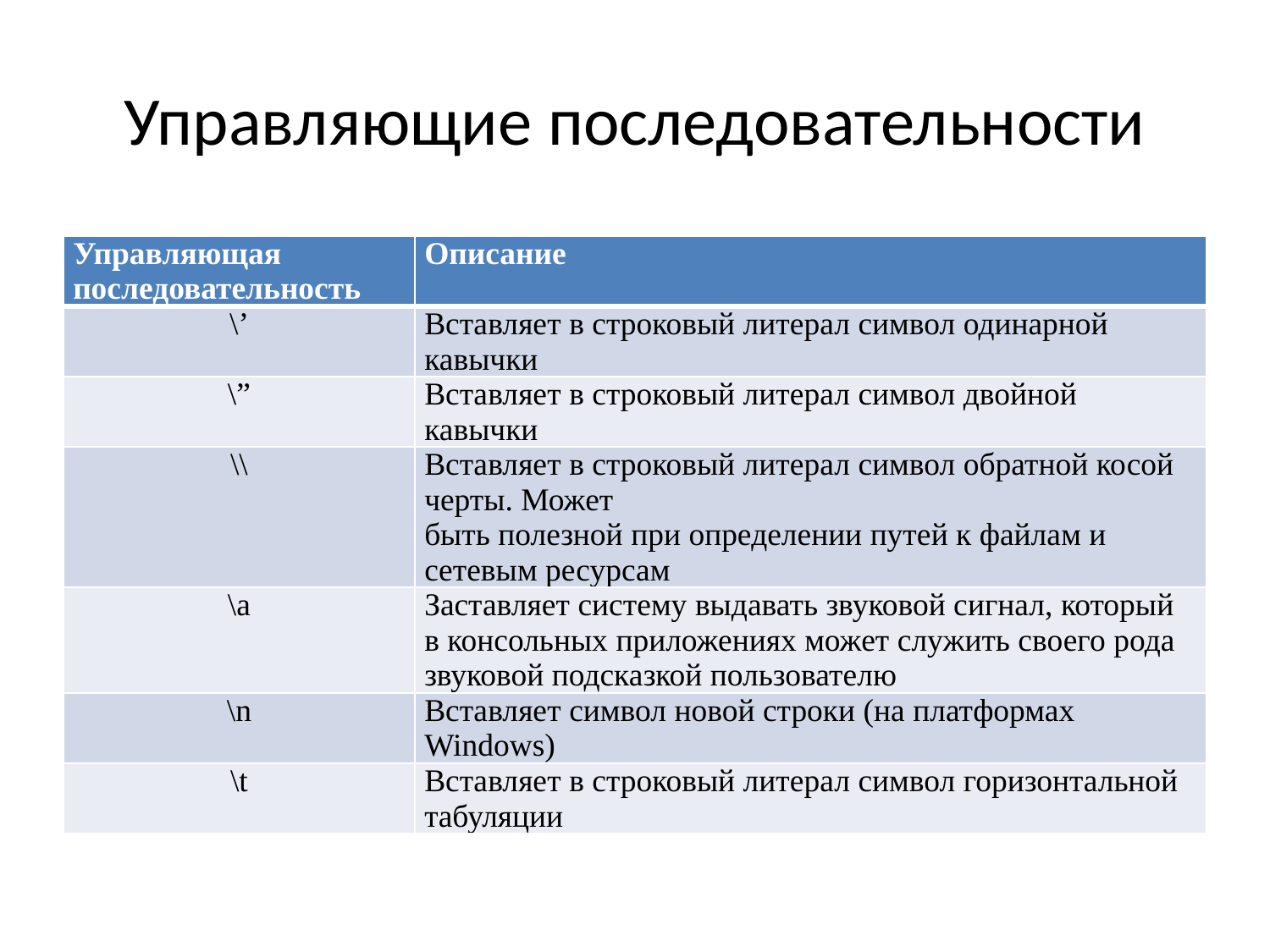

# Управляющие последовательности
| Управляющая последовательность | Описание |
| --- | --- |
| \’ | Вставляет в строковый литерал символ одинарной кавычки |
| \” | Вставляет в строковый литерал символ двойной кавычки |
| \\ | Вставляет в строковый литерал символ обратной косой черты. Может быть полезной при определении путей к файлам и сетевым ресурсам |
| \a | Заставляет систему выдавать звуковой сигнал, который в консольных приложениях может служить своего рода звуковой подсказкой пользователю |
| \n | Вставляет символ новой строки (на платформах Windows) |
| \t | Вставляет в строковый литерал символ горизонтальной табуляции |